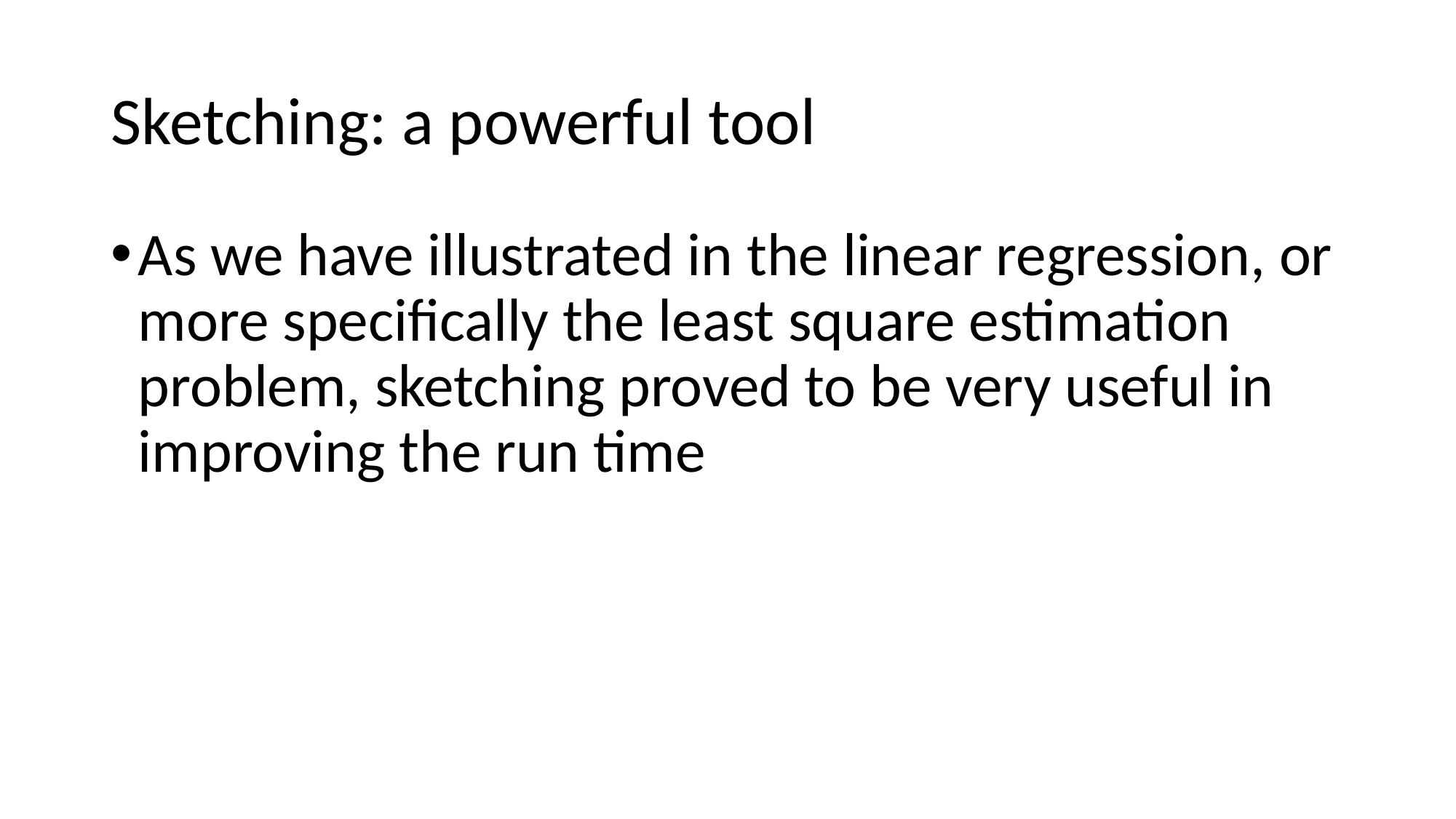

# Sketching: a powerful tool
As we have illustrated in the linear regression, or more specifically the least square estimation problem, sketching proved to be very useful in improving the run time